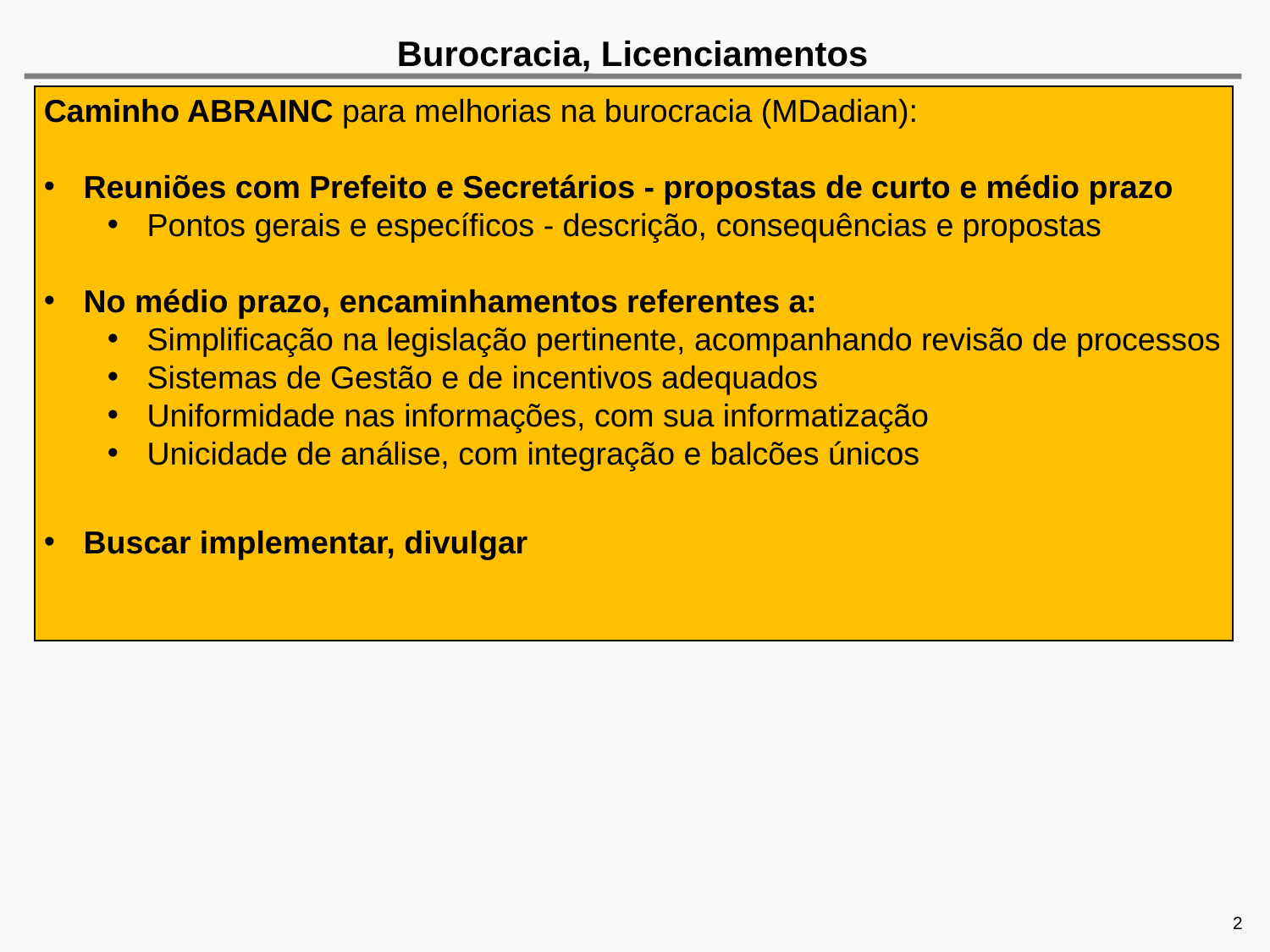

# Burocracia, Licenciamentos

Caminho ABRAINC para melhorias na burocracia (MDadian):

Reuniões com Prefeito e Secretários - propostas de curto e médio prazo
Pontos gerais e específicos - descrição, consequências e propostas

No médio prazo, encaminhamentos referentes a:
Simplificação na legislação pertinente, acompanhando revisão de processos
Sistemas de Gestão e de incentivos adequados
Uniformidade nas informações, com sua informatização
Unicidade de análise, com integração e balcões únicos

Buscar implementar, divulgar

2